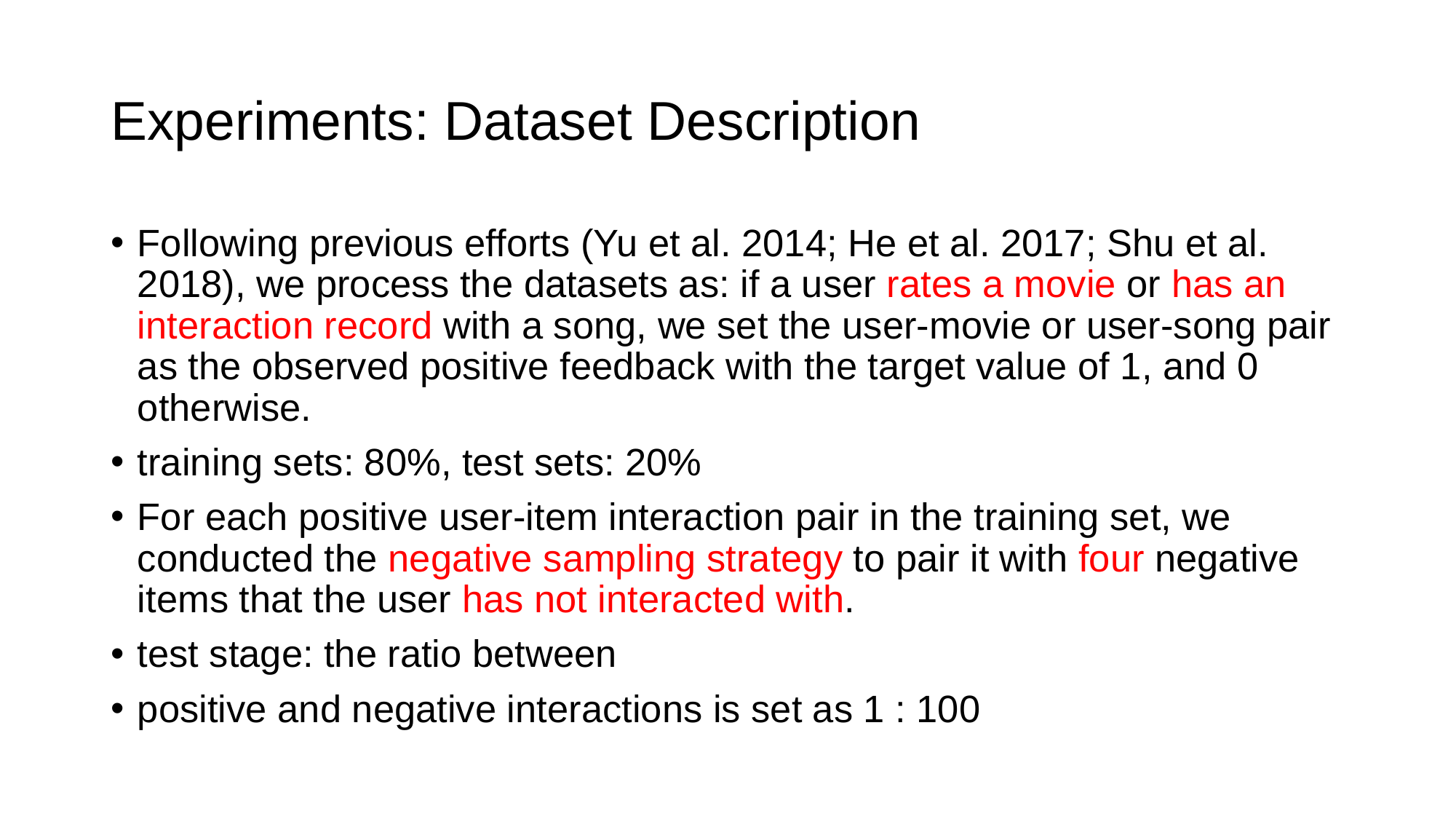

# Experiments: Dataset Description
Following previous efforts (Yu et al. 2014; He et al. 2017; Shu et al. 2018), we process the datasets as: if a user rates a movie or has an interaction record with a song, we set the user-movie or user-song pair as the observed positive feedback with the target value of 1, and 0 otherwise.
training sets: 80%, test sets: 20%
For each positive user-item interaction pair in the training set, we conducted the negative sampling strategy to pair it with four negative items that the user has not interacted with.
test stage: the ratio between
positive and negative interactions is set as 1 : 100